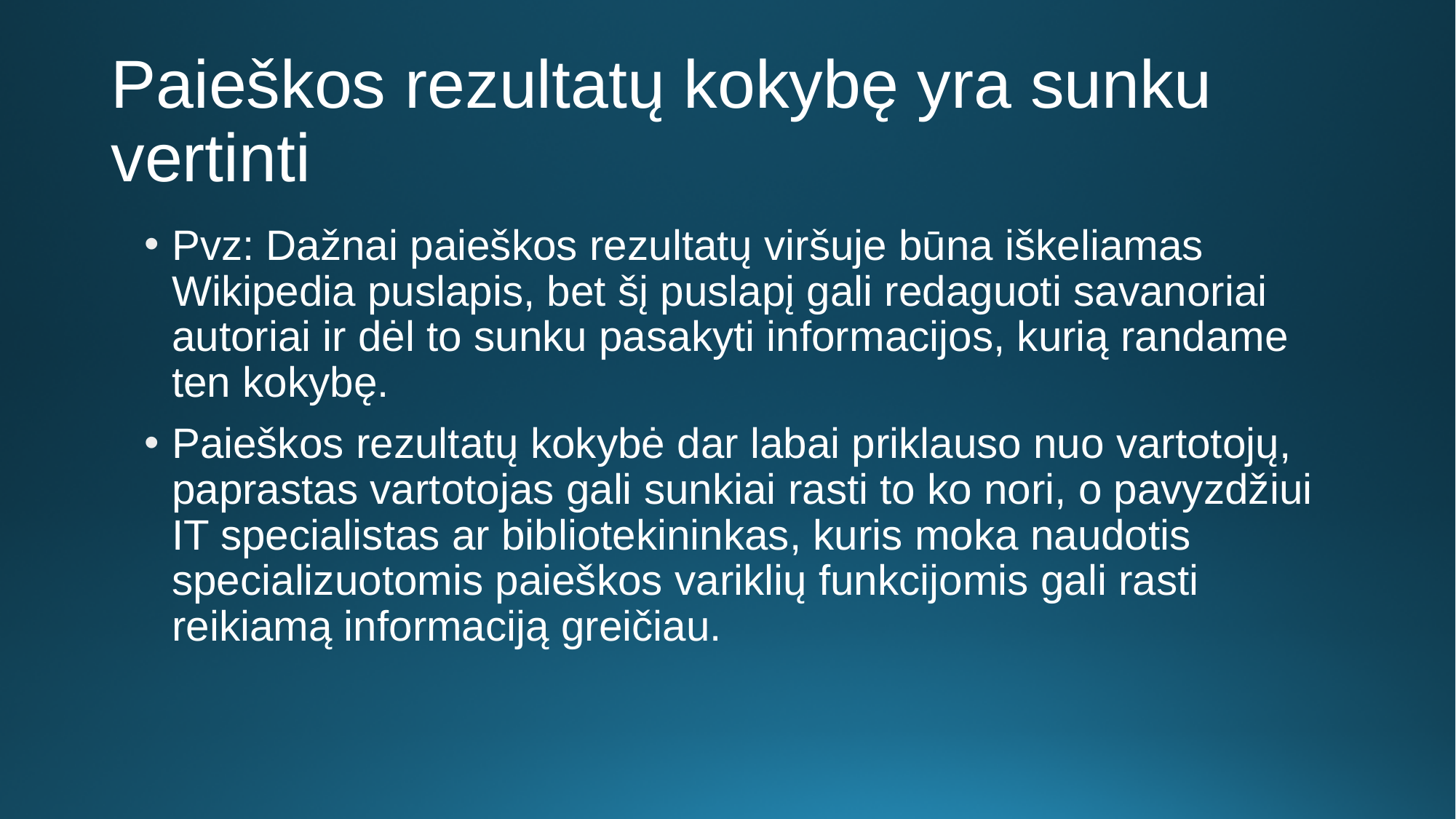

# Paieškos rezultatų kokybę yra sunku vertinti
Pvz: Dažnai paieškos rezultatų viršuje būna iškeliamas Wikipedia puslapis, bet šį puslapį gali redaguoti savanoriai autoriai ir dėl to sunku pasakyti informacijos, kurią randame ten kokybę.
Paieškos rezultatų kokybė dar labai priklauso nuo vartotojų, paprastas vartotojas gali sunkiai rasti to ko nori, o pavyzdžiui IT specialistas ar bibliotekininkas, kuris moka naudotis specializuotomis paieškos variklių funkcijomis gali rasti reikiamą informaciją greičiau.